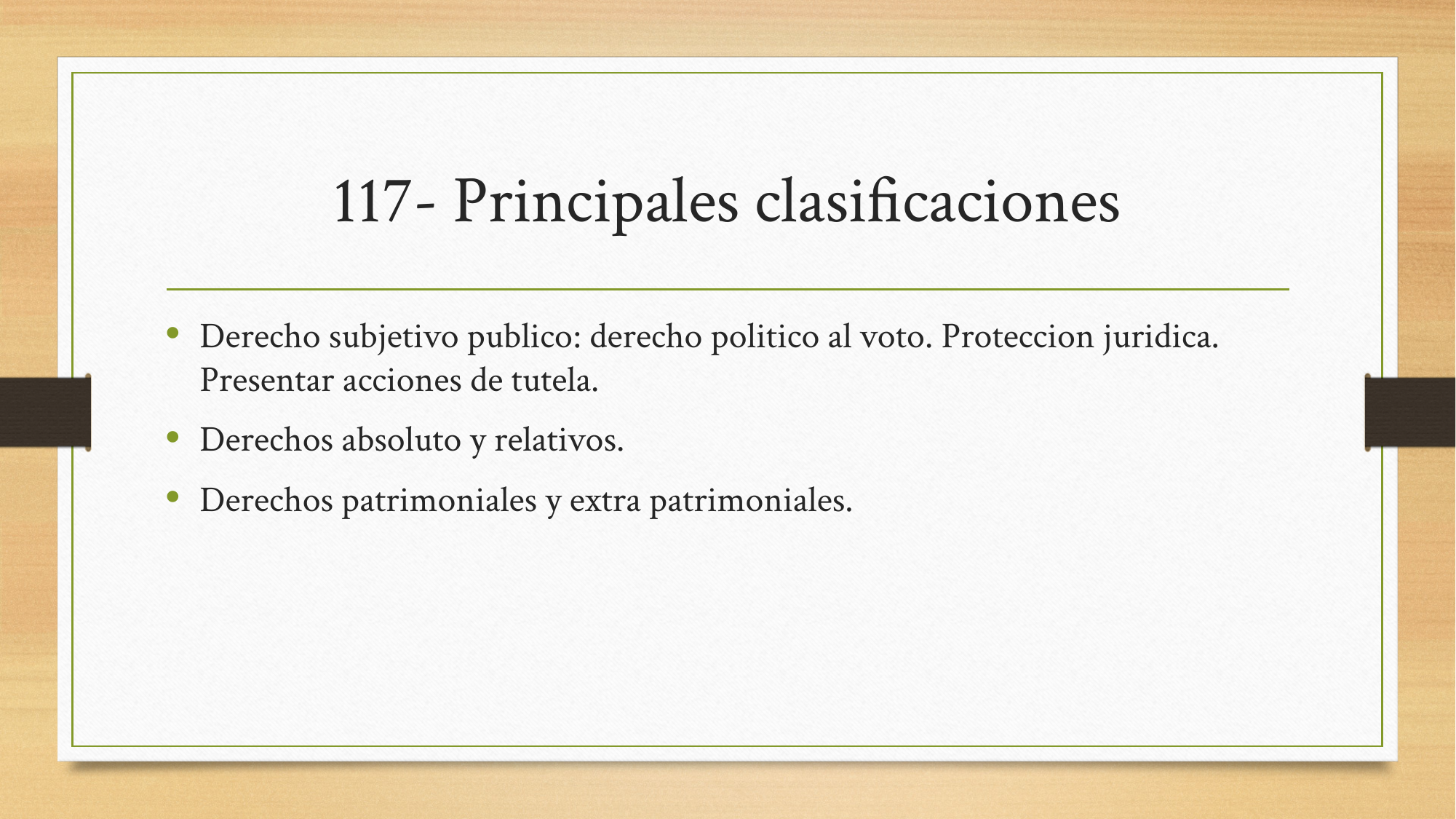

# 117- Principales clasificaciones
Derecho subjetivo publico: derecho politico al voto. Proteccion juridica. Presentar acciones de tutela.
Derechos absoluto y relativos.
Derechos patrimoniales y extra patrimoniales.